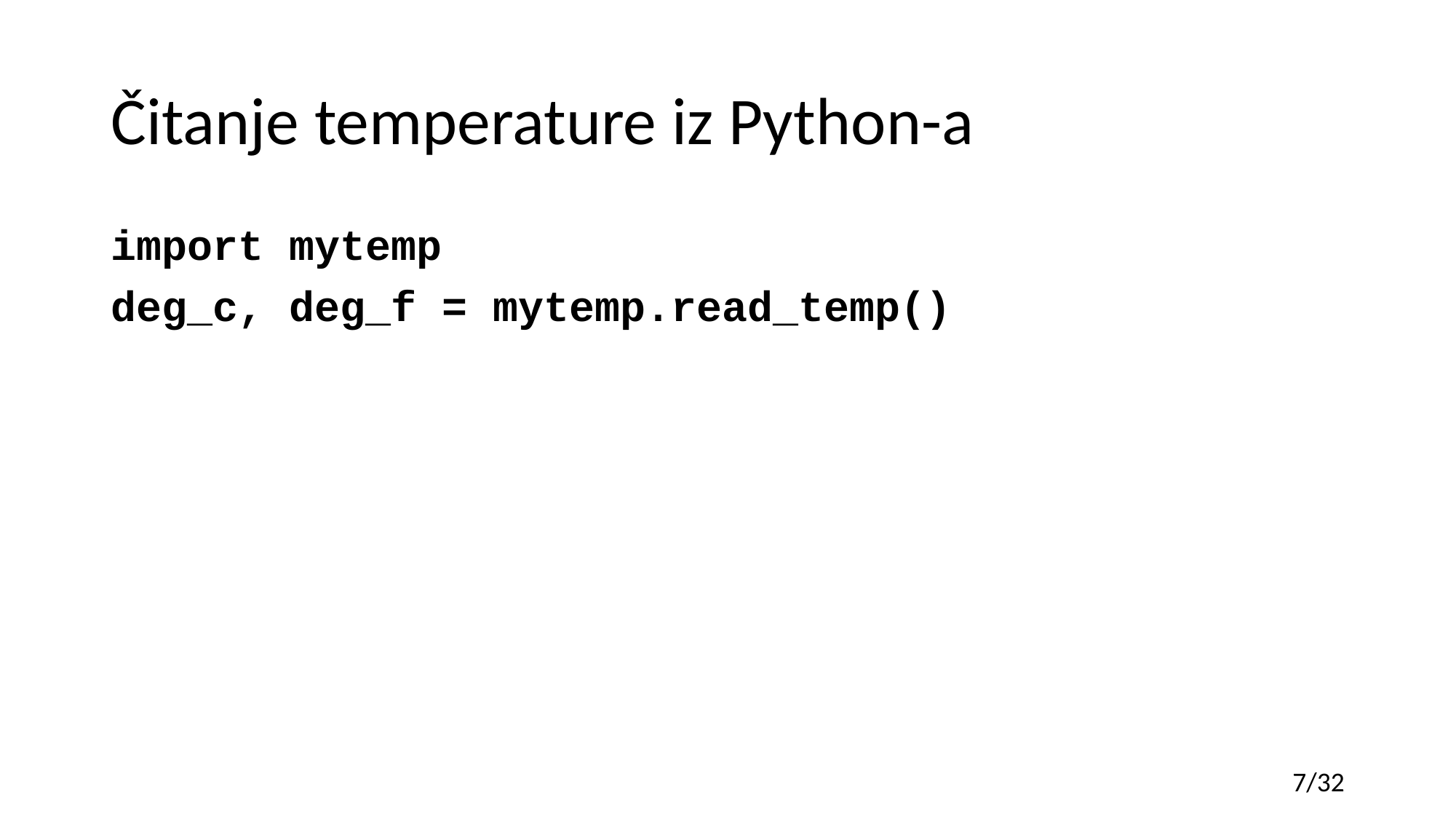

# Čitanje temperature iz Python-a
import mytemp
deg_c, deg_f = mytemp.read_temp()